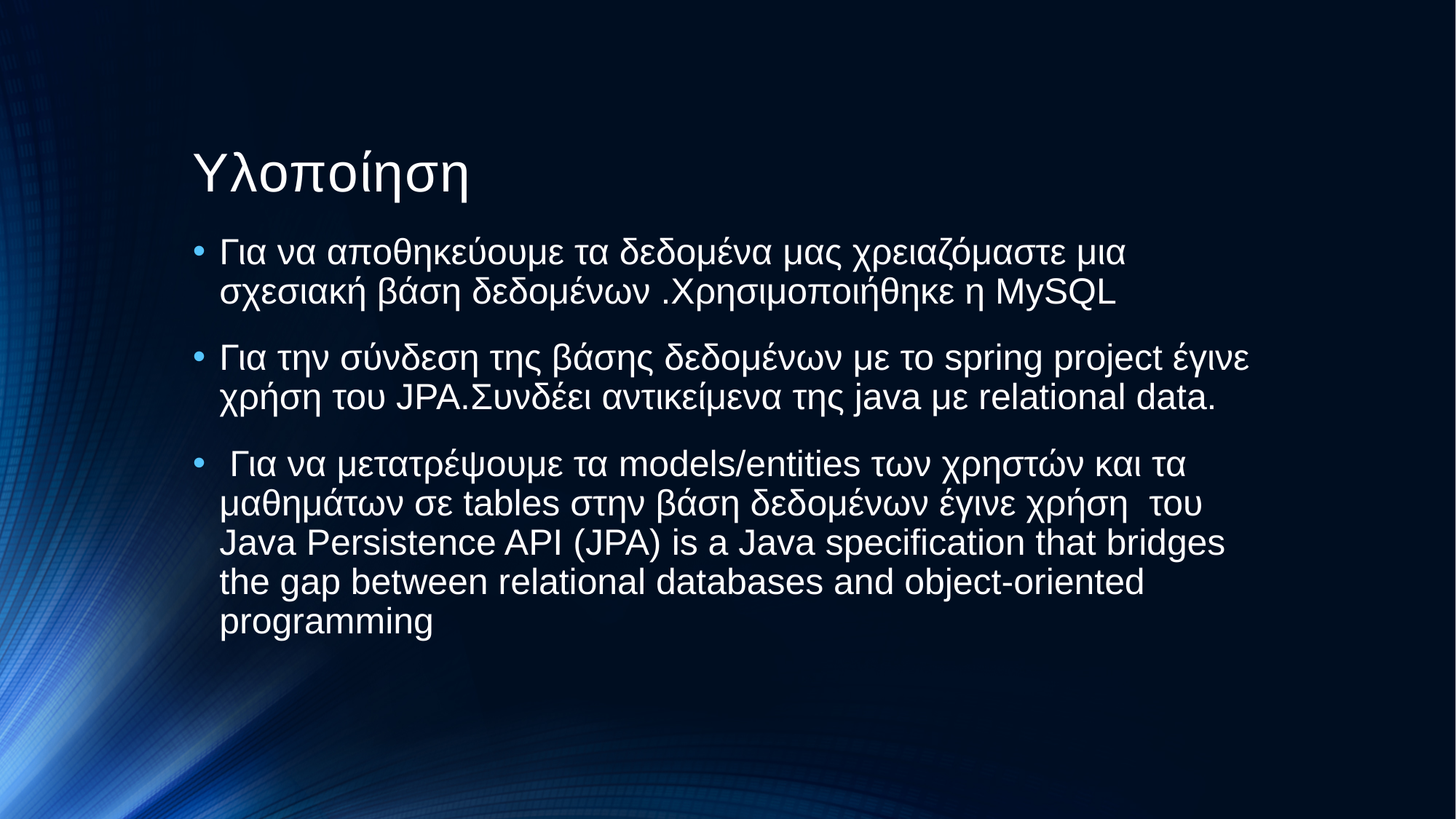

# Υλοποίηση
Για να αποθηκεύουμε τα δεδομένα μας χρειαζόμαστε μια σχεσιακή βάση δεδομένων .Χρησιμοποιήθηκε η MySQL
Για την σύνδεση της βάσης δεδομένων με το spring project έγινε χρήση του JPA.Συνδέει αντικείμενα της java με relational data.
 Για να μετατρέψουμε τα models/entities των χρηστών και τα μαθημάτων σε tables στην βάση δεδομένων έγινε χρήση  του Java Persistence API (JPA) is a Java specification that bridges the gap between relational databases and object-oriented programming